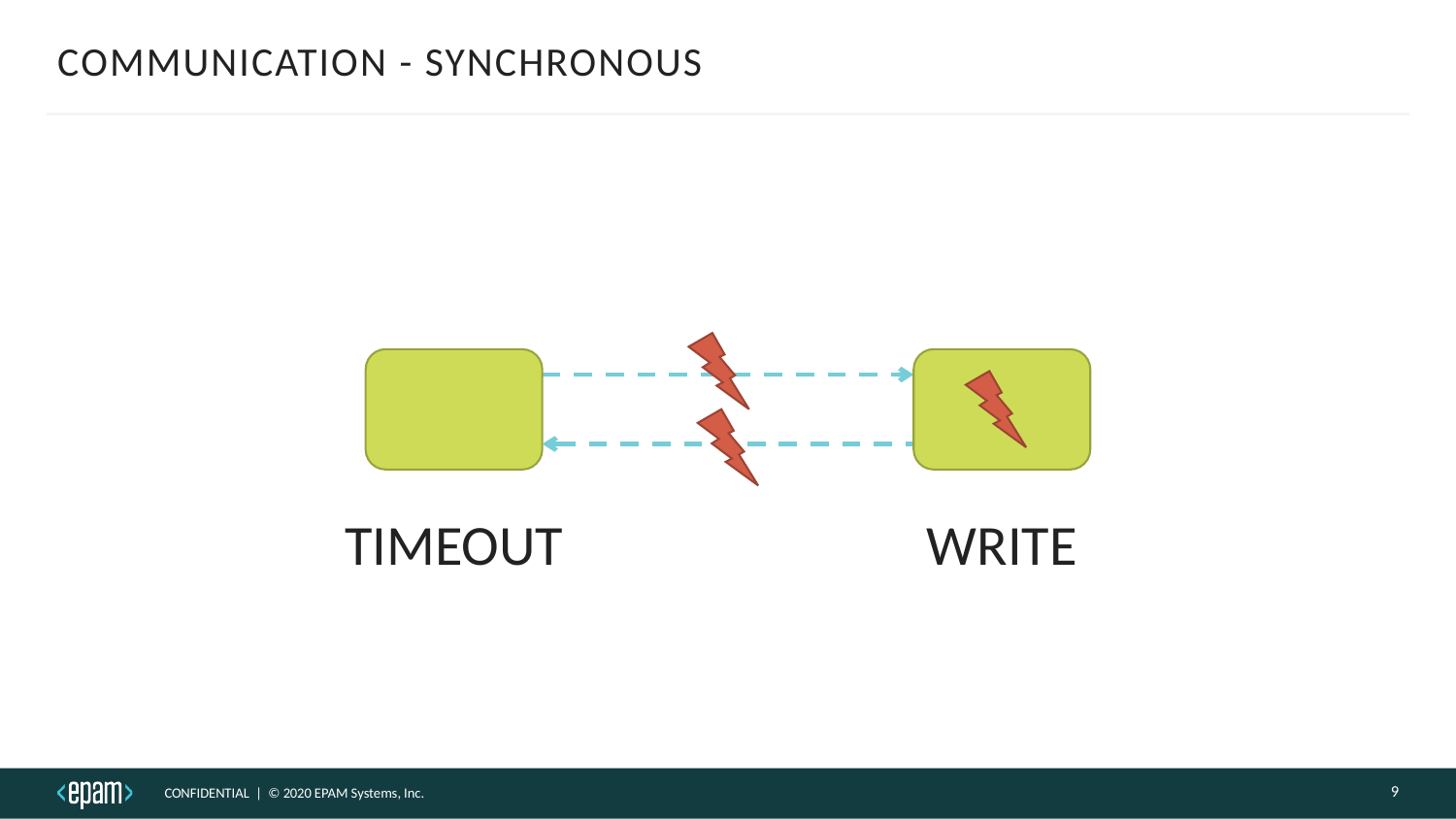

# COMMUNICATION - SYNCHRONOUS

TIMEOUT
WRITE
9